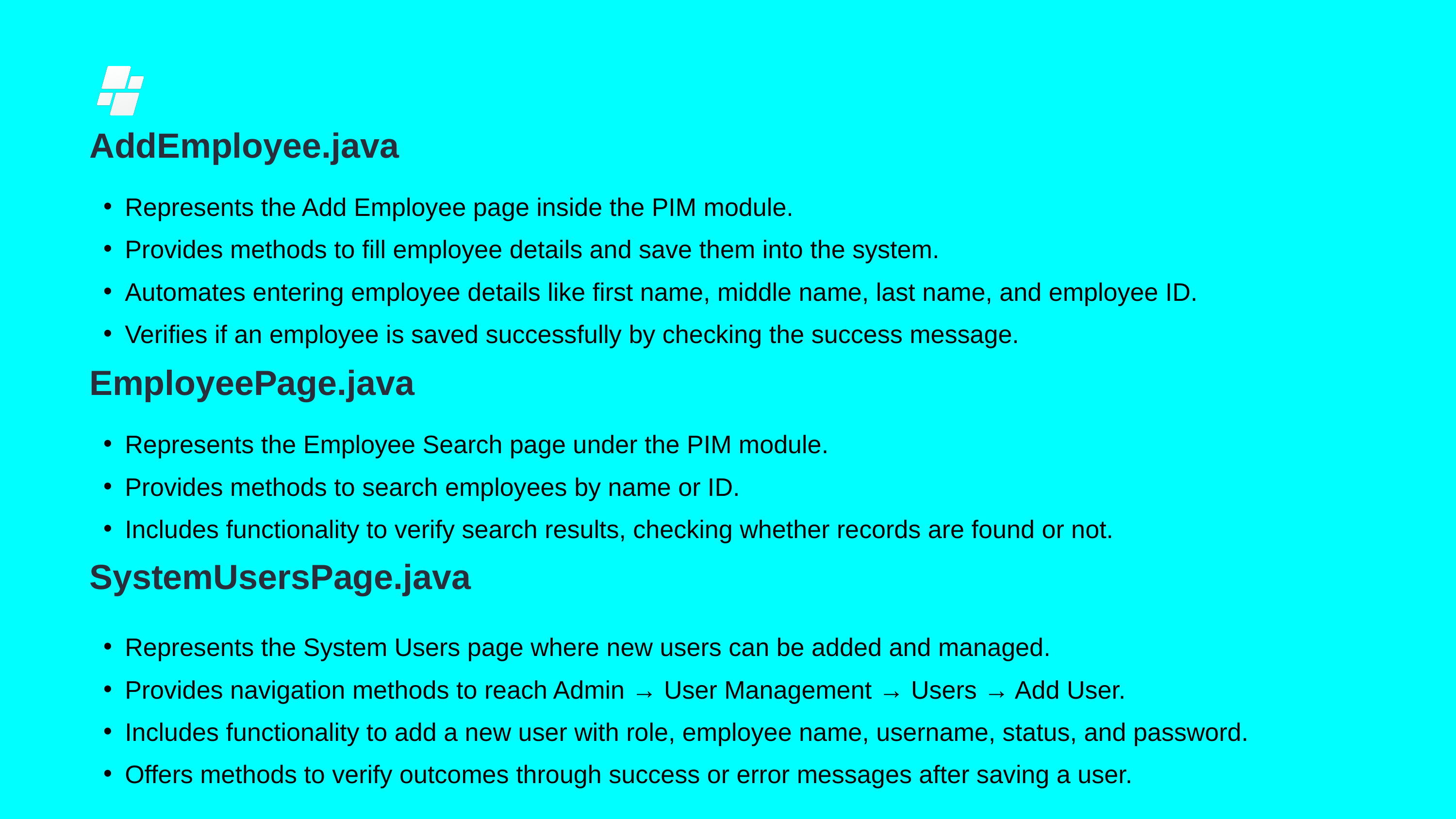

AddEmployee.java

Represents the Add Employee page inside the PIM module.
Provides methods to fill employee details and save them into the system.
Automates entering employee details like first name, middle name, last name, and employee ID.
Verifies if an employee is saved successfully by checking the success message.

EmployeePage.java

Represents the Employee Search page under the PIM module.
Provides methods to search employees by name or ID.
Includes functionality to verify search results, checking whether records are found or not.

SystemUsersPage.java

Represents the System Users page where new users can be added and managed.
Provides navigation methods to reach Admin → User Management → Users → Add User.
Includes functionality to add a new user with role, employee name, username, status, and password.
Offers methods to verify outcomes through success or error messages after saving a user.